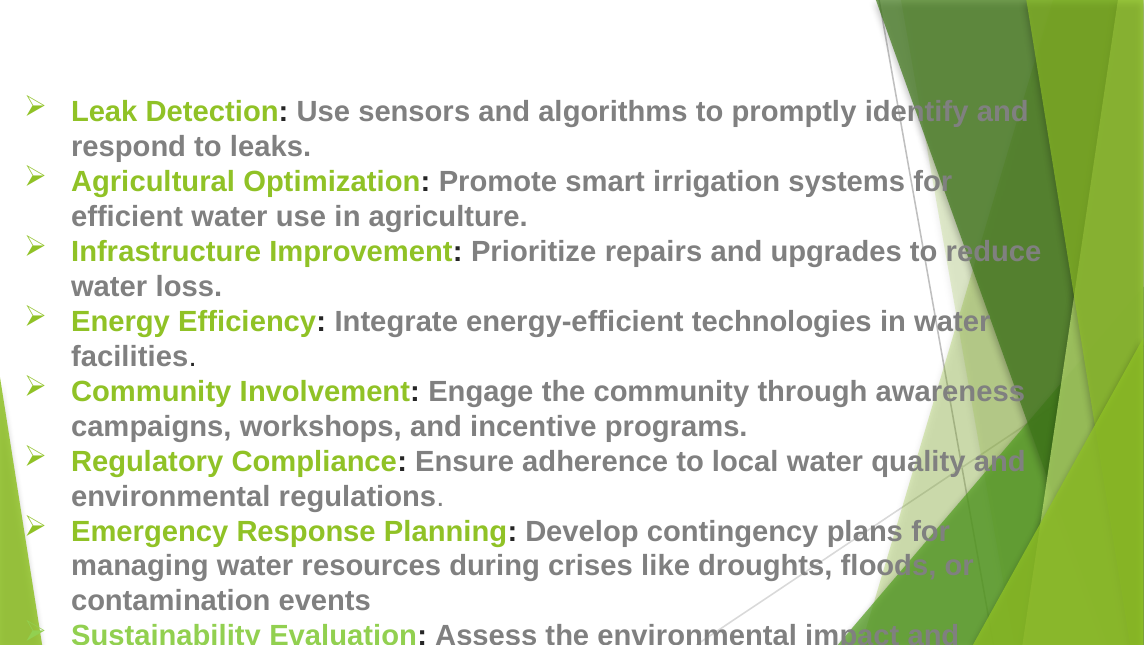

Leak Detection: Use sensors and algorithms to promptly identify and respond to leaks.
Agricultural Optimization: Promote smart irrigation systems for efficient water use in agriculture.
Infrastructure Improvement: Prioritize repairs and upgrades to reduce water loss.
Energy Efficiency: Integrate energy-efficient technologies in water facilities.
Community Involvement: Engage the community through awareness campaigns, workshops, and incentive programs.
Regulatory Compliance: Ensure adherence to local water quality and environmental regulations.
Emergency Response Planning: Develop contingency plans for managing water resources during crises like droughts, floods, or contamination events
Sustainability Evaluation: Assess the environmental impact and sustainability of the smart water management system, promoting eco-friendly practices.